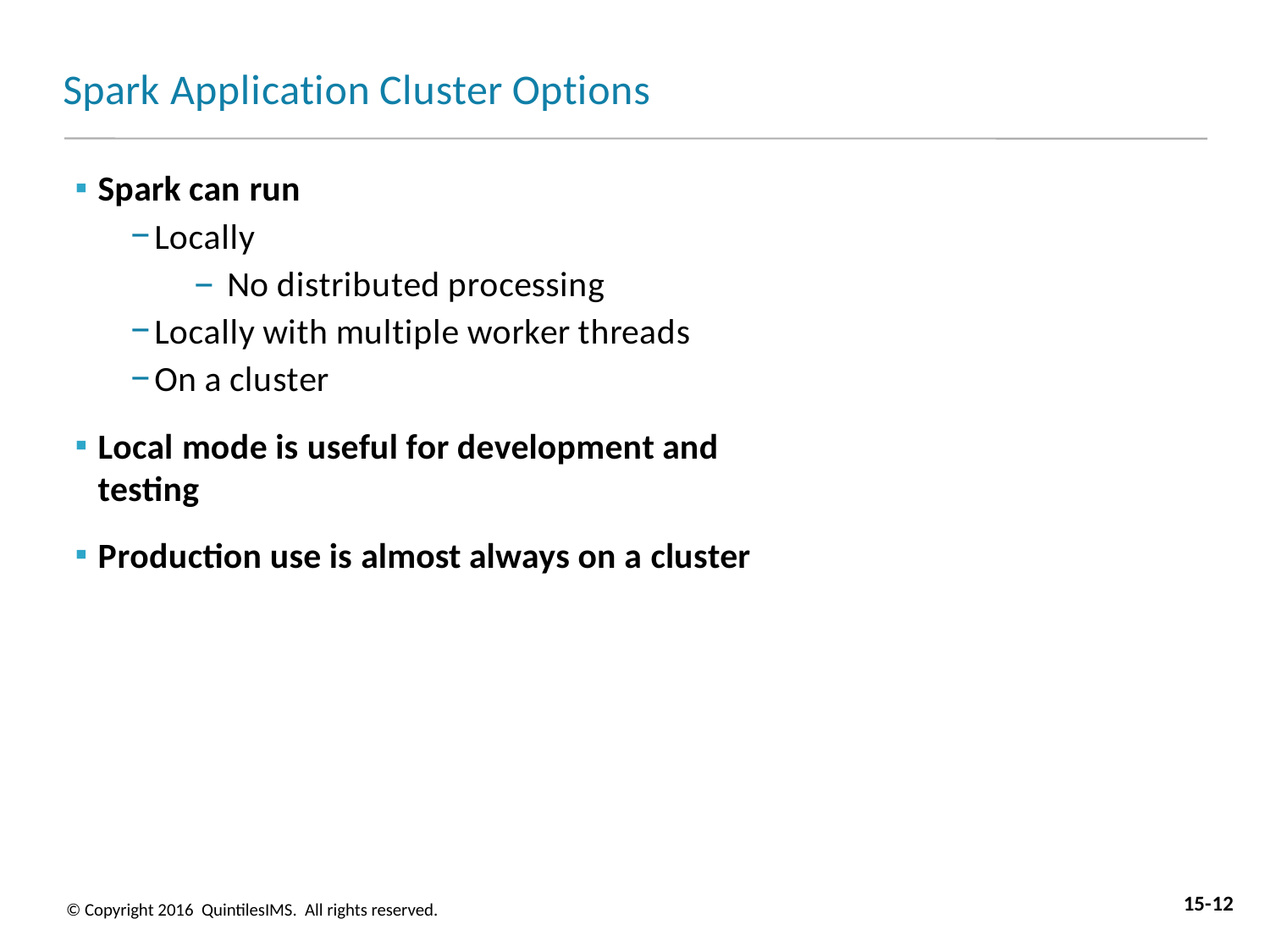

# Spark Application Cluster Options
Spark can run
Locally
– No distributed processing
Locally with multiple worker threads
On a cluster
Local mode is useful for development and testing
Production use is almost always on a cluster
15-12
© Copyright 2016  QuintilesIMS.  All rights reserved.